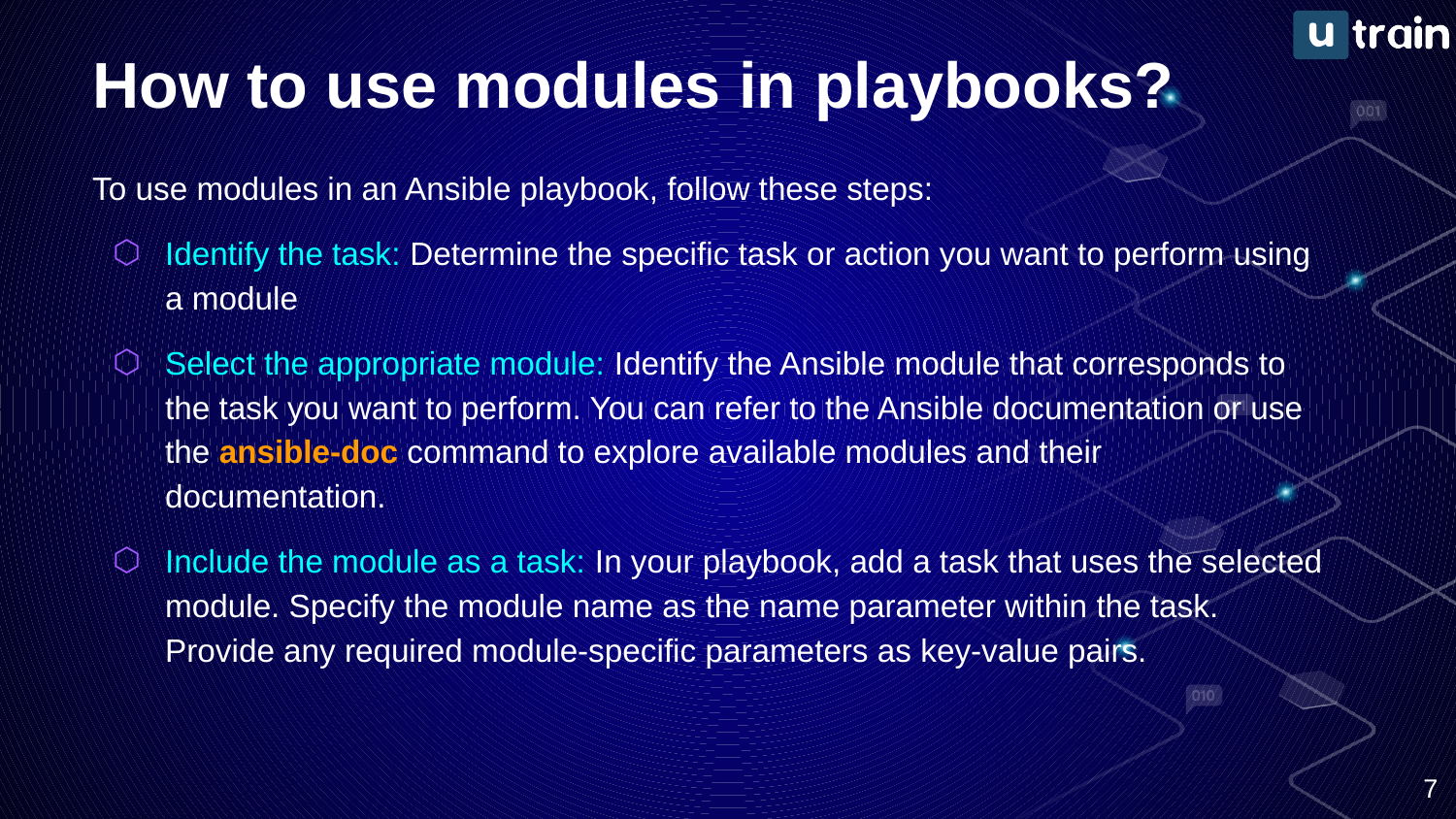

# How to use modules in playbooks?
To use modules in an Ansible playbook, follow these steps:
Identify the task: Determine the specific task or action you want to perform using a module
Select the appropriate module: Identify the Ansible module that corresponds to the task you want to perform. You can refer to the Ansible documentation or use the ansible-doc command to explore available modules and their documentation.
Include the module as a task: In your playbook, add a task that uses the selected module. Specify the module name as the name parameter within the task. Provide any required module-specific parameters as key-value pairs.
7